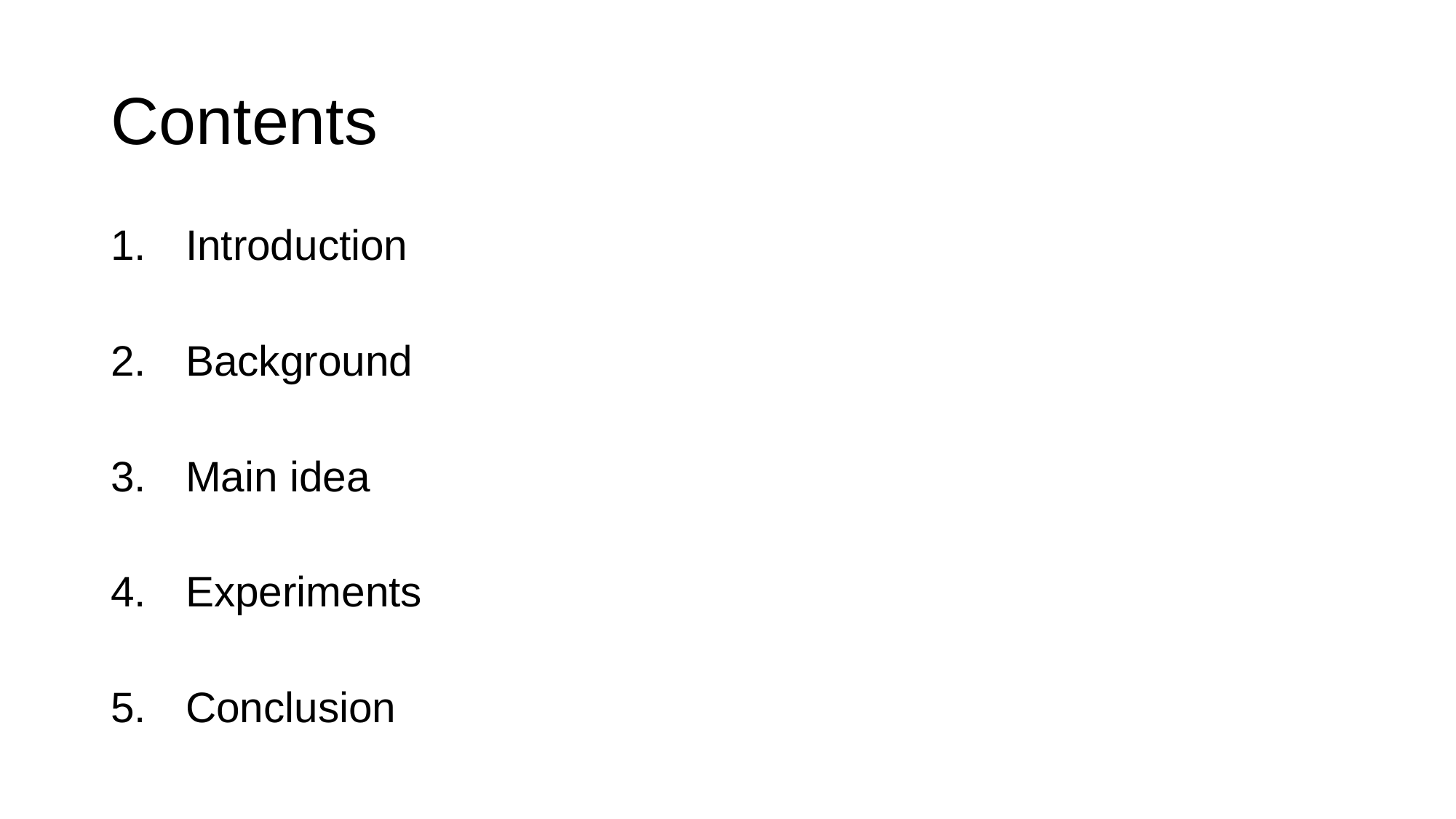

# Contents
Introduction

Background

Main idea

Experiments

Conclusion